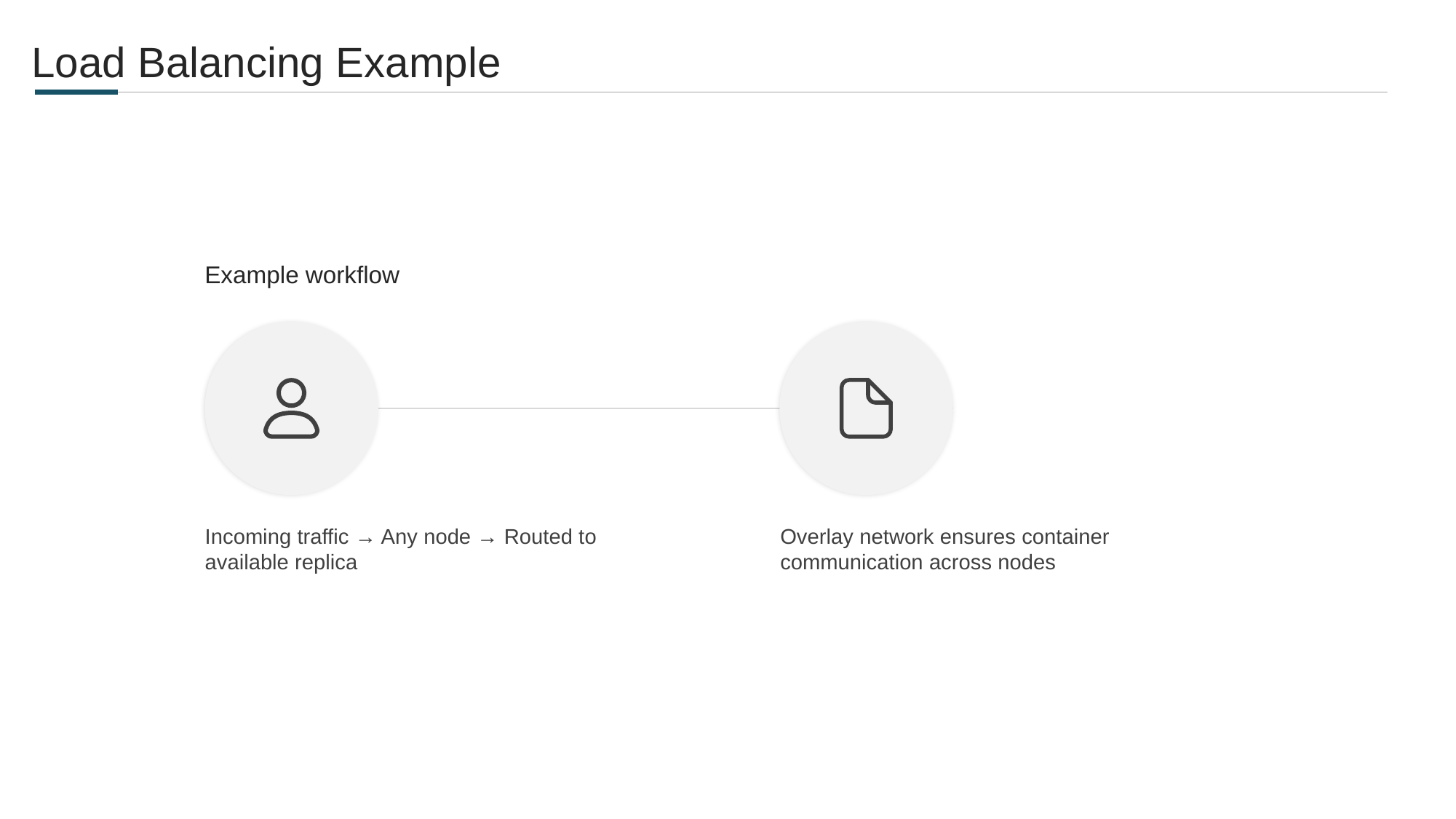

Load Balancing Example
Example workflow

Incoming traffic → Any node → Routed to available replica
Overlay network ensures container communication across nodes